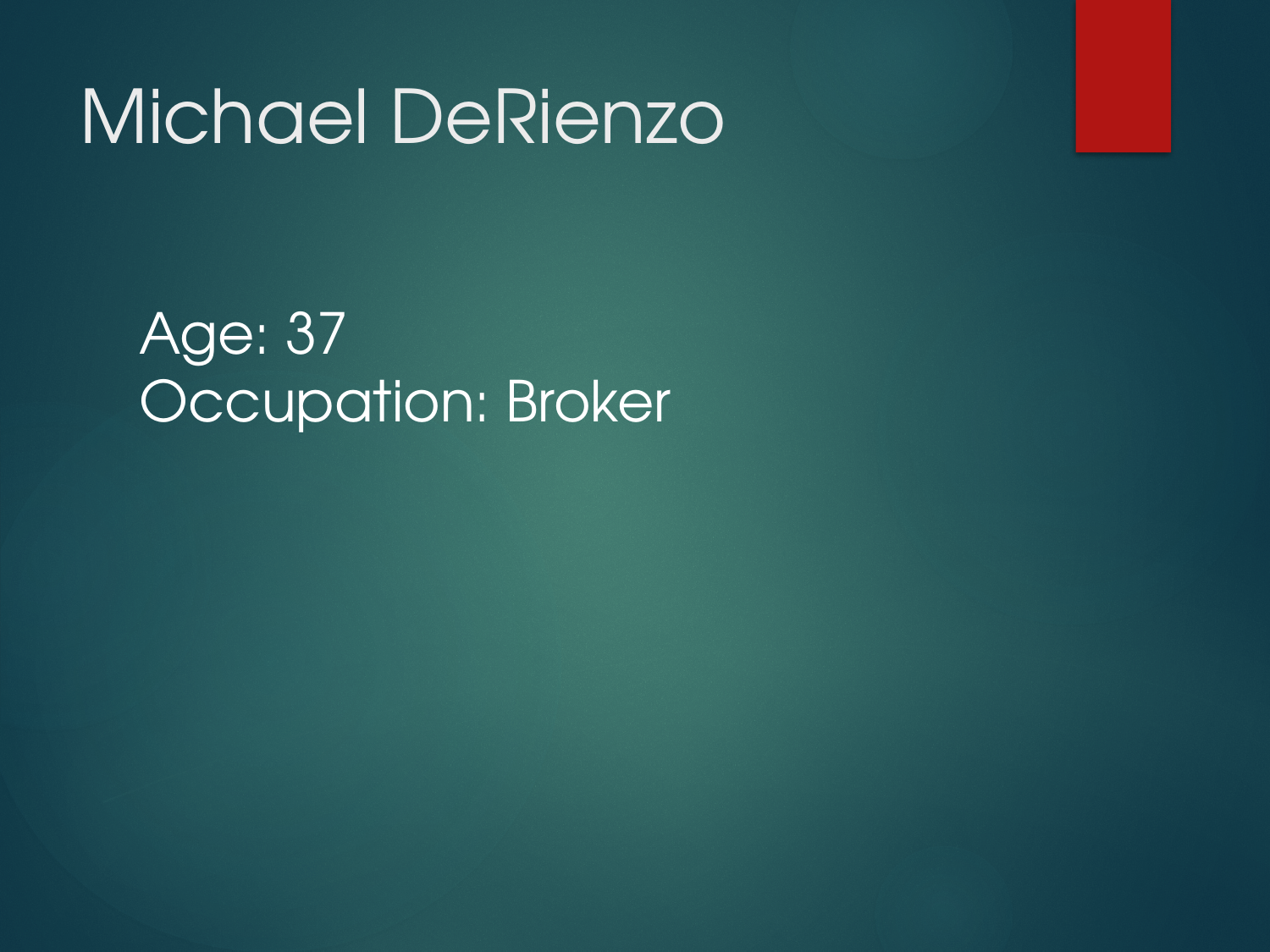

# Michael DeRienzo

Age: 37
Occupation: Broker